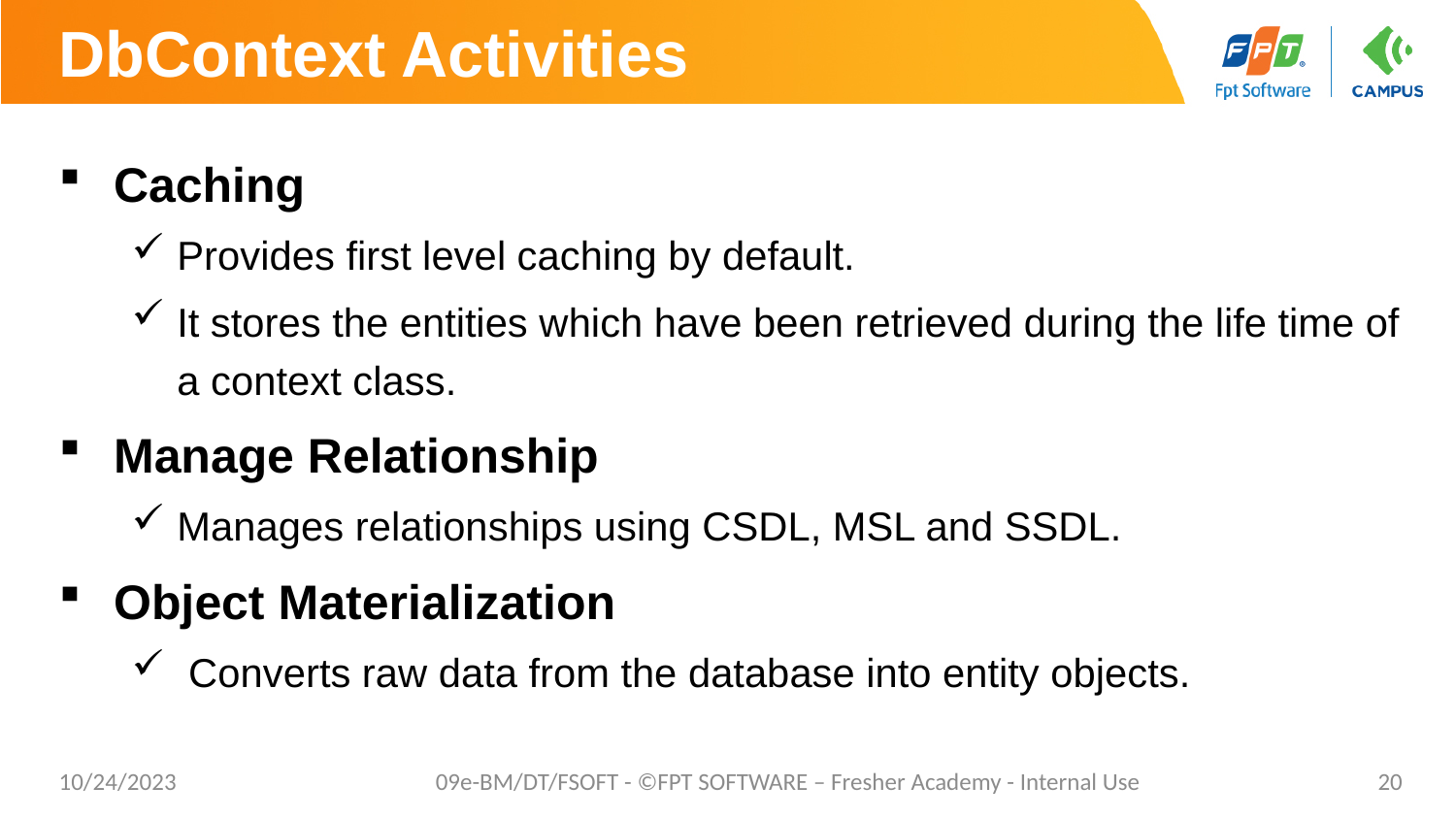

# DbContext Activities
Caching
Provides first level caching by default.
It stores the entities which have been retrieved during the life time of a context class.
Manage Relationship
Manages relationships using CSDL, MSL and SSDL.
Object Materialization
 Converts raw data from the database into entity objects.

10/24/2023
09e-BM/DT/FSOFT - ©FPT SOFTWARE – Fresher Academy - Internal Use
20